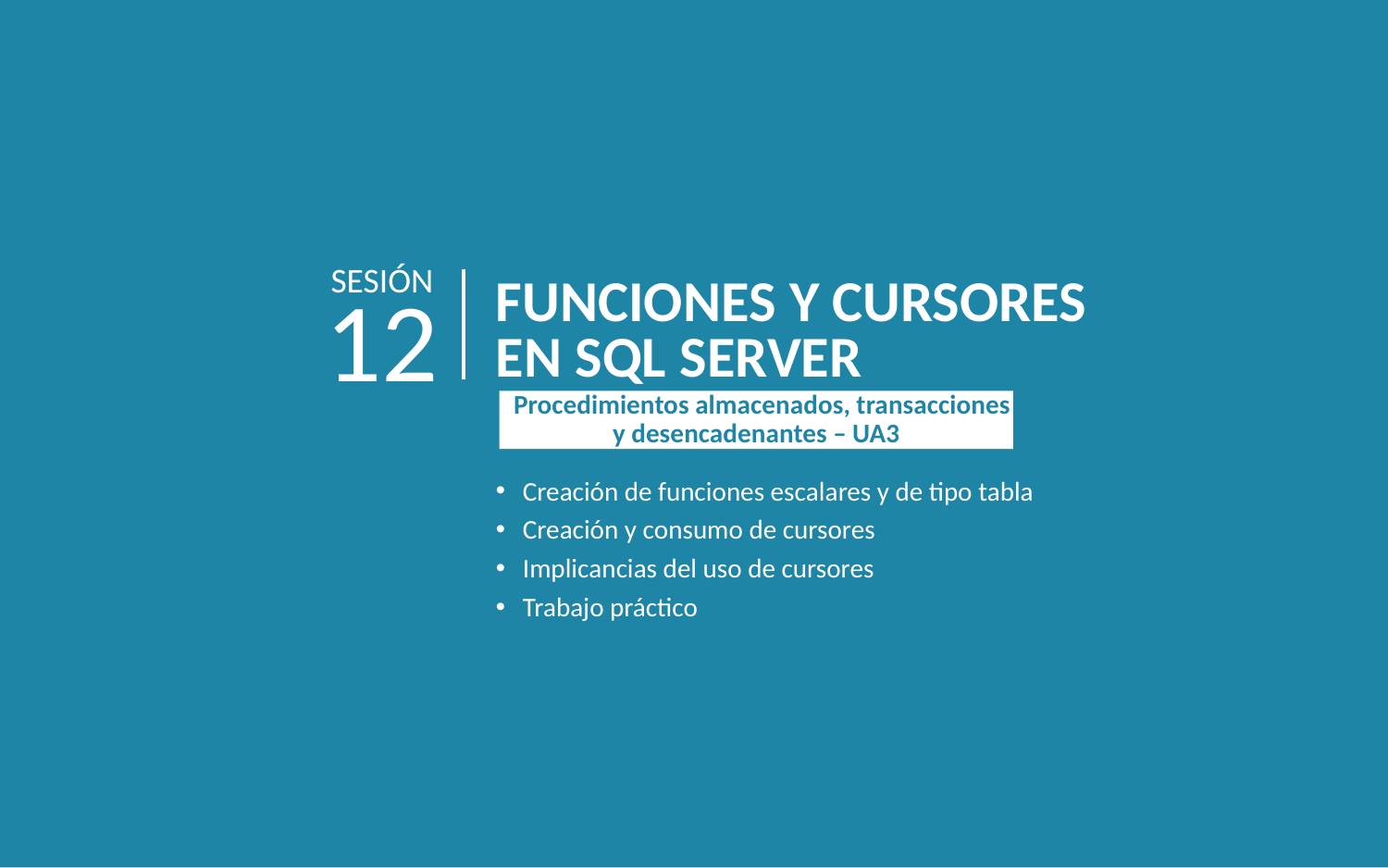

SESIÓN
12
FUNCIONES Y CURSORES EN SQL SERVER
  Procedimientos almacenados, transacciones y desencadenantes – UA3
Creación de funciones escalares y de tipo tabla
Creación y consumo de cursores
Implicancias del uso de cursores
Trabajo práctico